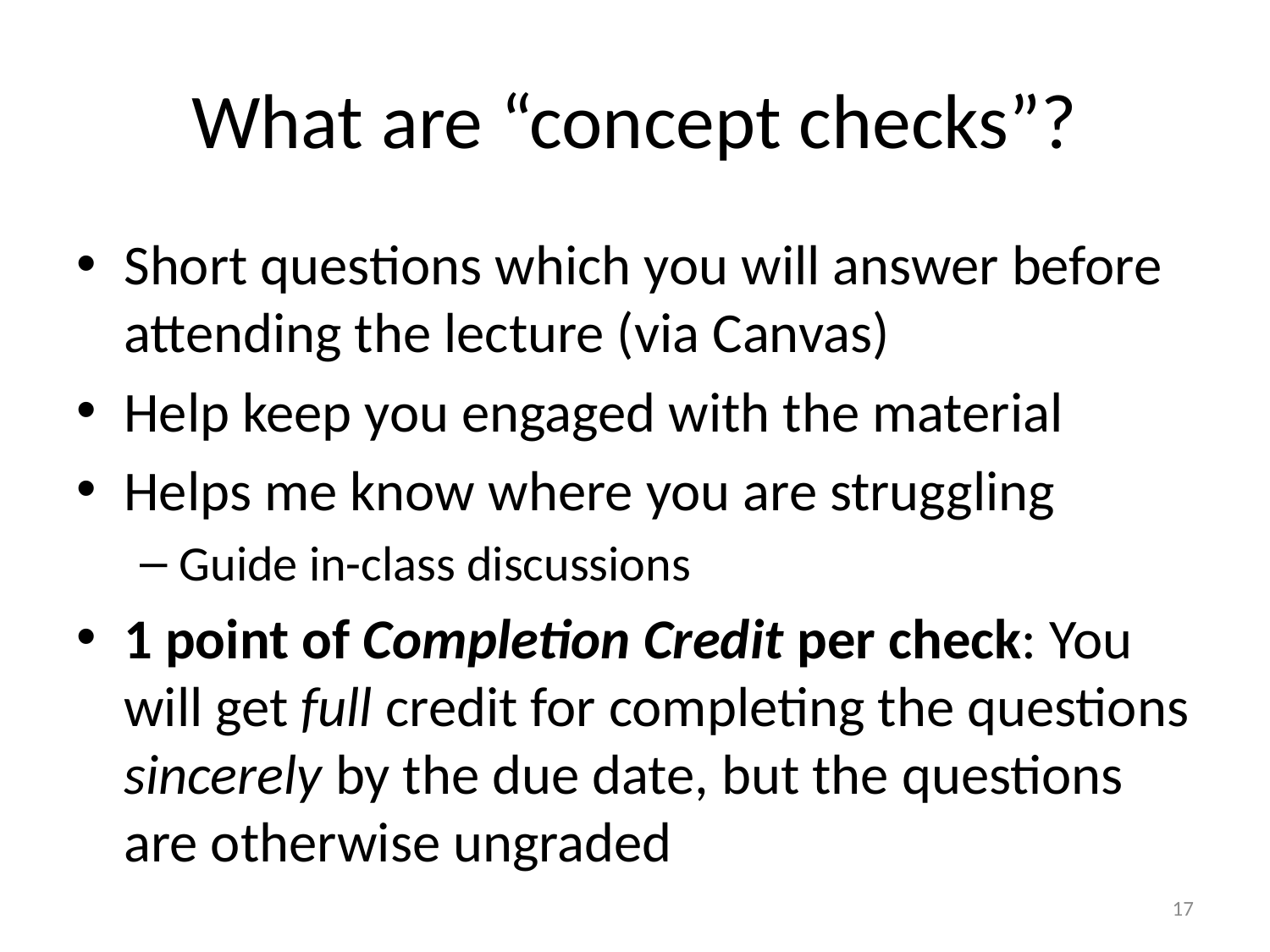

# What are “concept checks”?
Short questions which you will answer before attending the lecture (via Canvas)
Help keep you engaged with the material
Helps me know where you are struggling
Guide in-class discussions
1 point of Completion Credit per check: You will get full credit for completing the questions sincerely by the due date, but the questions are otherwise ungraded

17